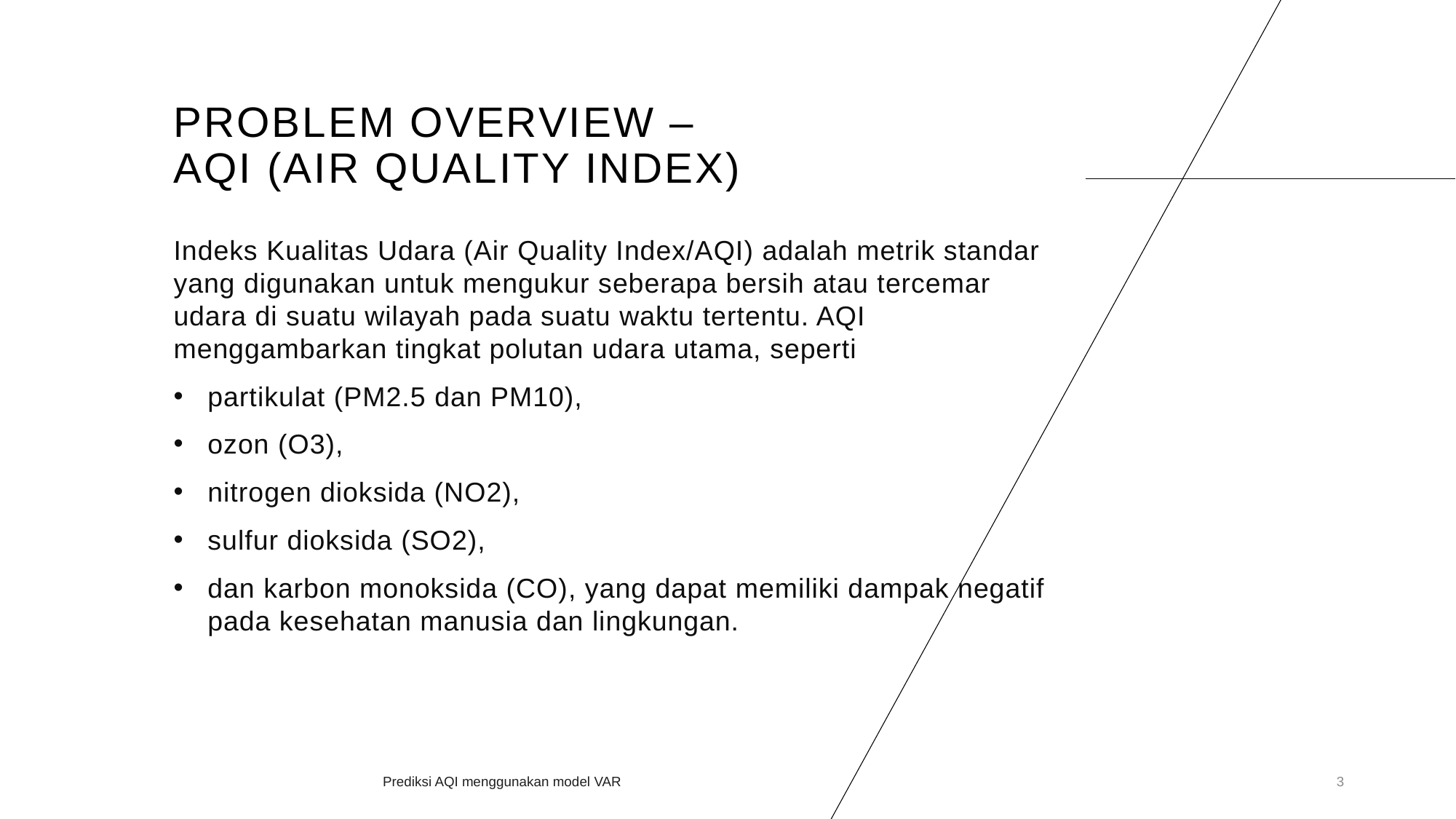

# Problem overview – AQI (Air Quality index)
Indeks Kualitas Udara (Air Quality Index/AQI) adalah metrik standar yang digunakan untuk mengukur seberapa bersih atau tercemar udara di suatu wilayah pada suatu waktu tertentu. AQI menggambarkan tingkat polutan udara utama, seperti
partikulat (PM2.5 dan PM10),
ozon (O3),
nitrogen dioksida (NO2),
sulfur dioksida (SO2),
dan karbon monoksida (CO), yang dapat memiliki dampak negatif pada kesehatan manusia dan lingkungan.
Prediksi AQI menggunakan model VAR
3